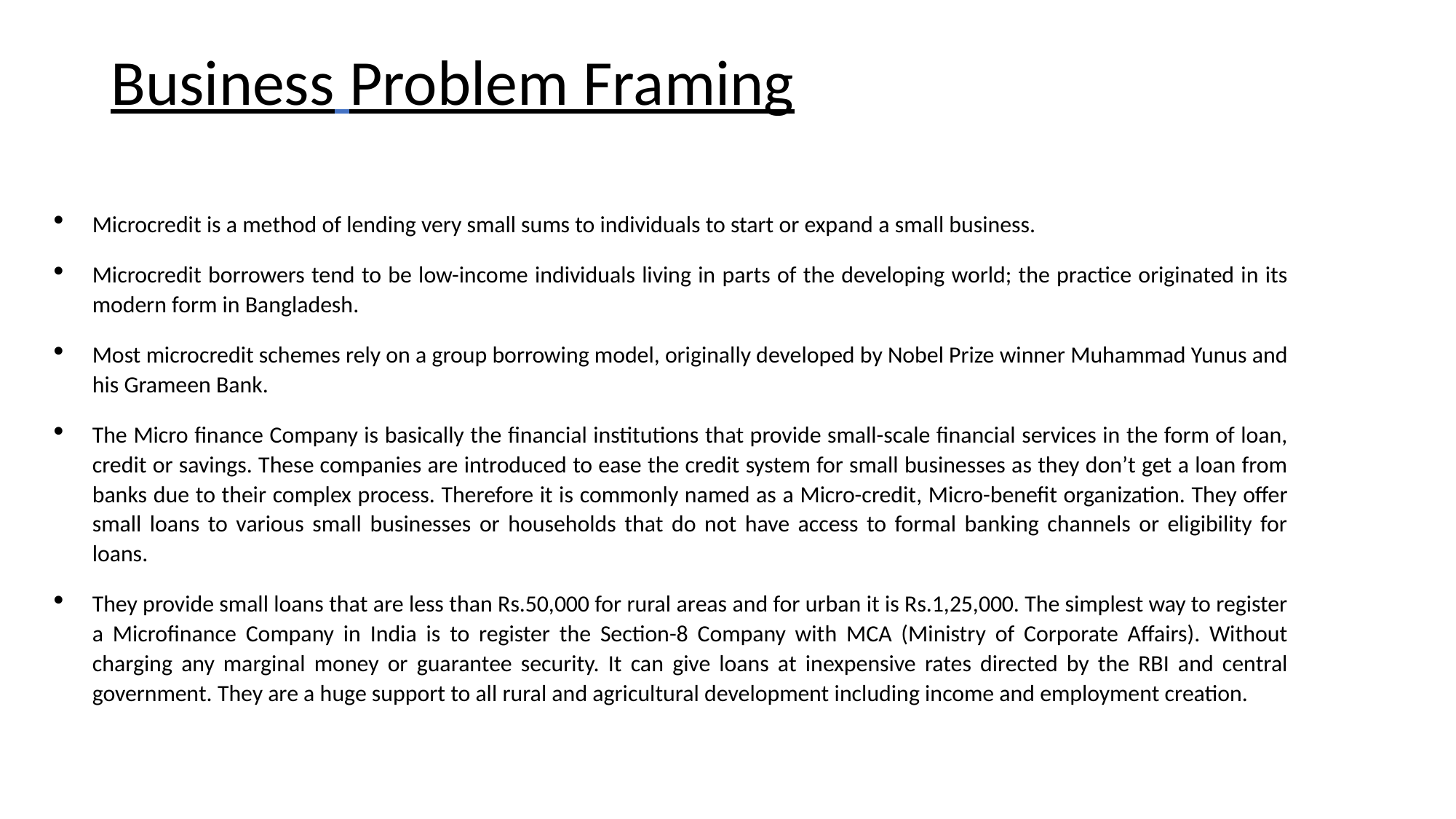

# Business Problem Framing
Microcredit is a method of lending very small sums to individuals to start or expand a small business.
Microcredit borrowers tend to be low-income individuals living in parts of the developing world; the practice originated in its modern form in Bangladesh.
Most microcredit schemes rely on a group borrowing model, originally developed by Nobel Prize winner Muhammad Yunus and his Grameen Bank.
The Micro finance Company is basically the financial institutions that provide small-scale financial services in the form of loan, credit or savings. These companies are introduced to ease the credit system for small businesses as they don’t get a loan from banks due to their complex process. Therefore it is commonly named as a Micro-credit, Micro-benefit organization. They offer small loans to various small businesses or households that do not have access to formal banking channels or eligibility for loans.
They provide small loans that are less than Rs.50,000 for rural areas and for urban it is Rs.1,25,000. The simplest way to register a Microfinance Company in India is to register the Section-8 Company with MCA (Ministry of Corporate Affairs). Without charging any marginal money or guarantee security. It can give loans at inexpensive rates directed by the RBI and central government. They are a huge support to all rural and agricultural development including income and employment creation.